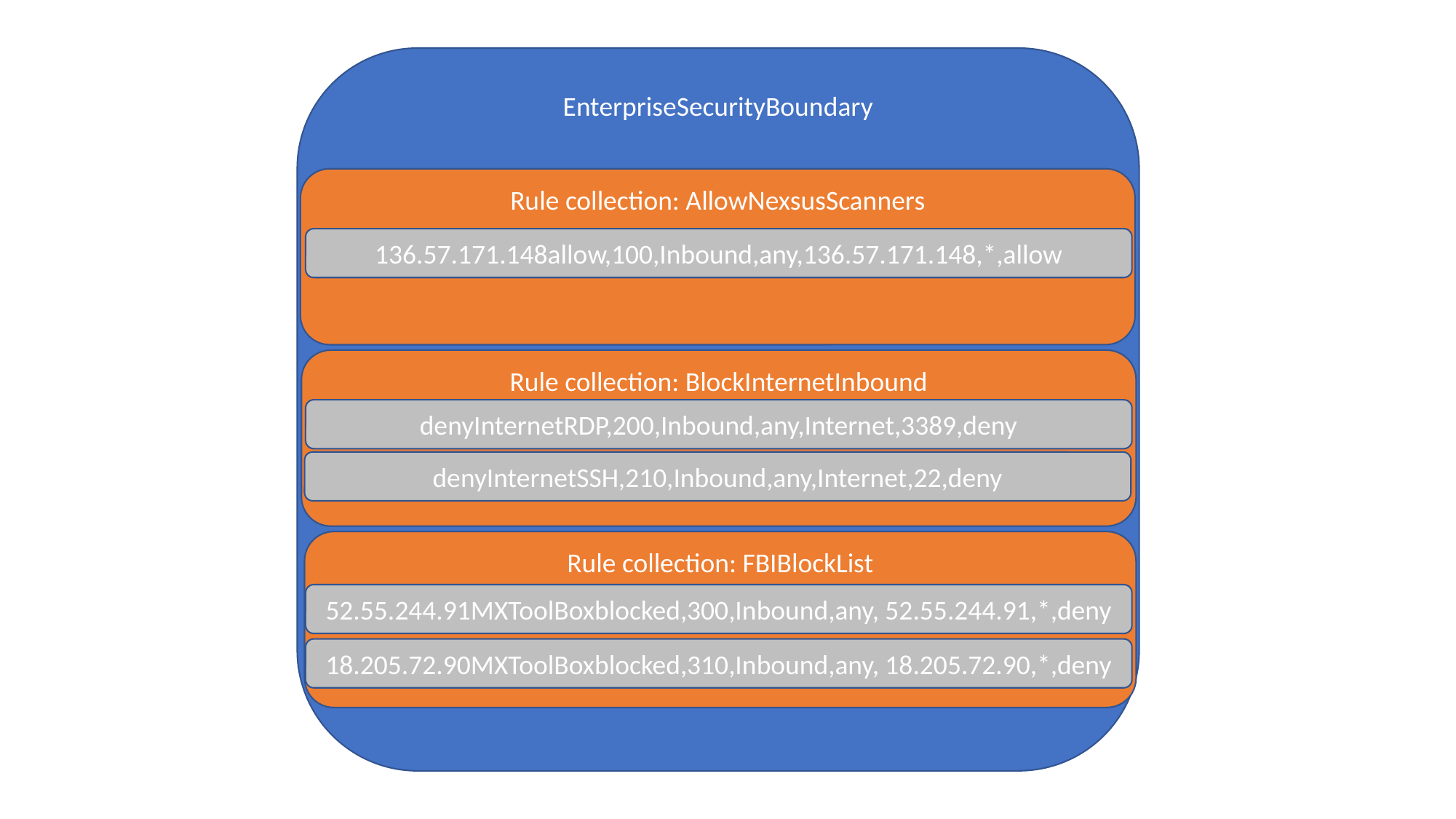

EnterpriseSecurityBoundary
Rule collection: AllowNexsusScanners
136.57.171.148allow,100,Inbound,any,136.57.171.148,*,allow
Rule collection: BlockInternetInbound
denyInternetRDP,200,Inbound,any,Internet,3389,deny
denyInternetSSH,210,Inbound,any,Internet,22,deny
Rule collection: FBIBlockList
52.55.244.91MXToolBoxblocked,300,Inbound,any, 52.55.244.91,*,deny
18.205.72.90MXToolBoxblocked,310,Inbound,any, 18.205.72.90,*,deny